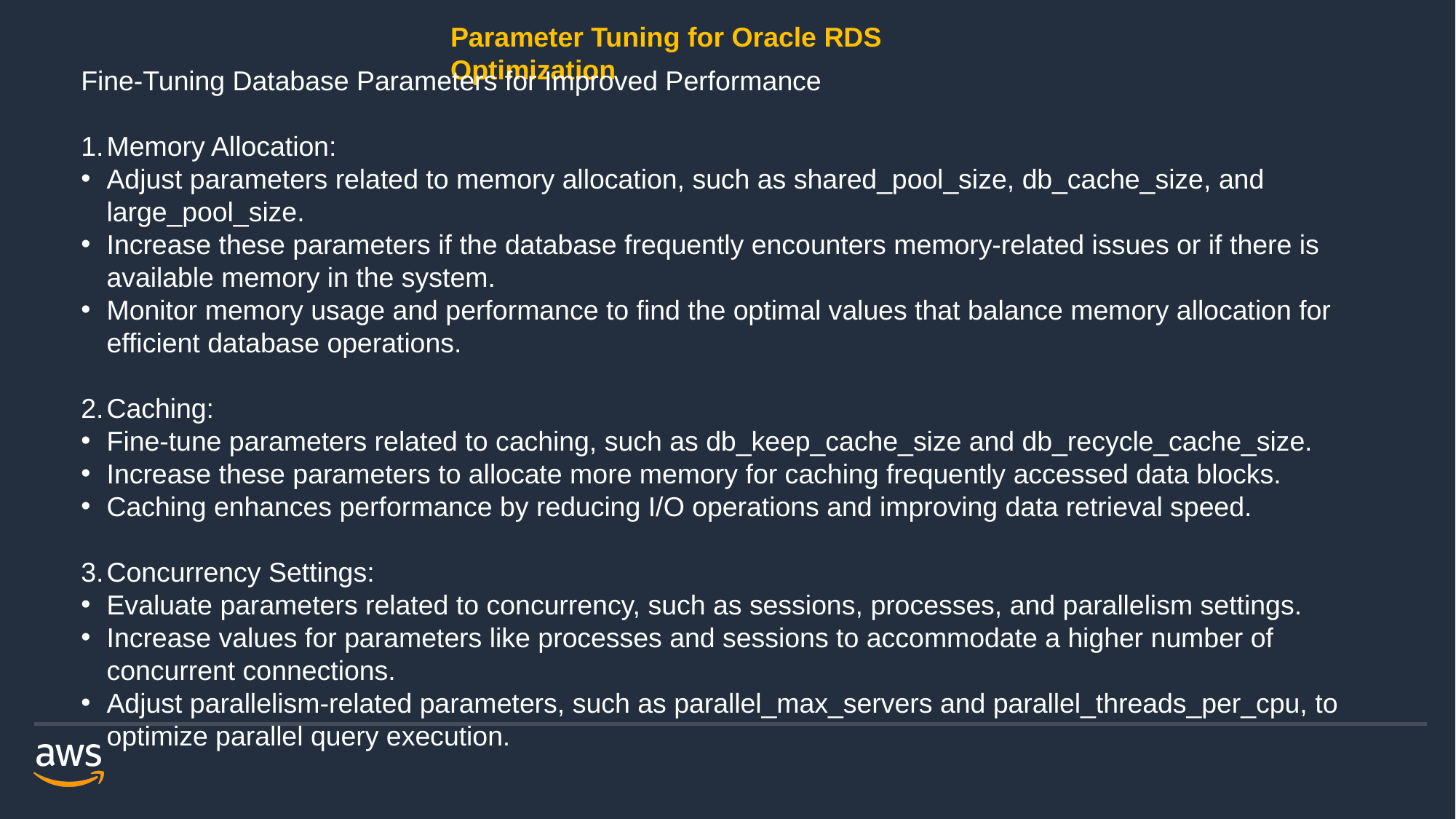

Parameter Tuning for Oracle RDS Optimization
Fine-Tuning Database Parameters for Improved Performance

Memory Allocation:
Adjust parameters related to memory allocation, such as shared_pool_size, db_cache_size, and large_pool_size.
Increase these parameters if the database frequently encounters memory-related issues or if there is available memory in the system.
Monitor memory usage and performance to find the optimal values that balance memory allocation for efficient database operations.

Caching:
Fine-tune parameters related to caching, such as db_keep_cache_size and db_recycle_cache_size.
Increase these parameters to allocate more memory for caching frequently accessed data blocks.
Caching enhances performance by reducing I/O operations and improving data retrieval speed.

Concurrency Settings:
Evaluate parameters related to concurrency, such as sessions, processes, and parallelism settings.
Increase values for parameters like processes and sessions to accommodate a higher number of concurrent connections.
Adjust parallelism-related parameters, such as parallel_max_servers and parallel_threads_per_cpu, to optimize parallel query execution.